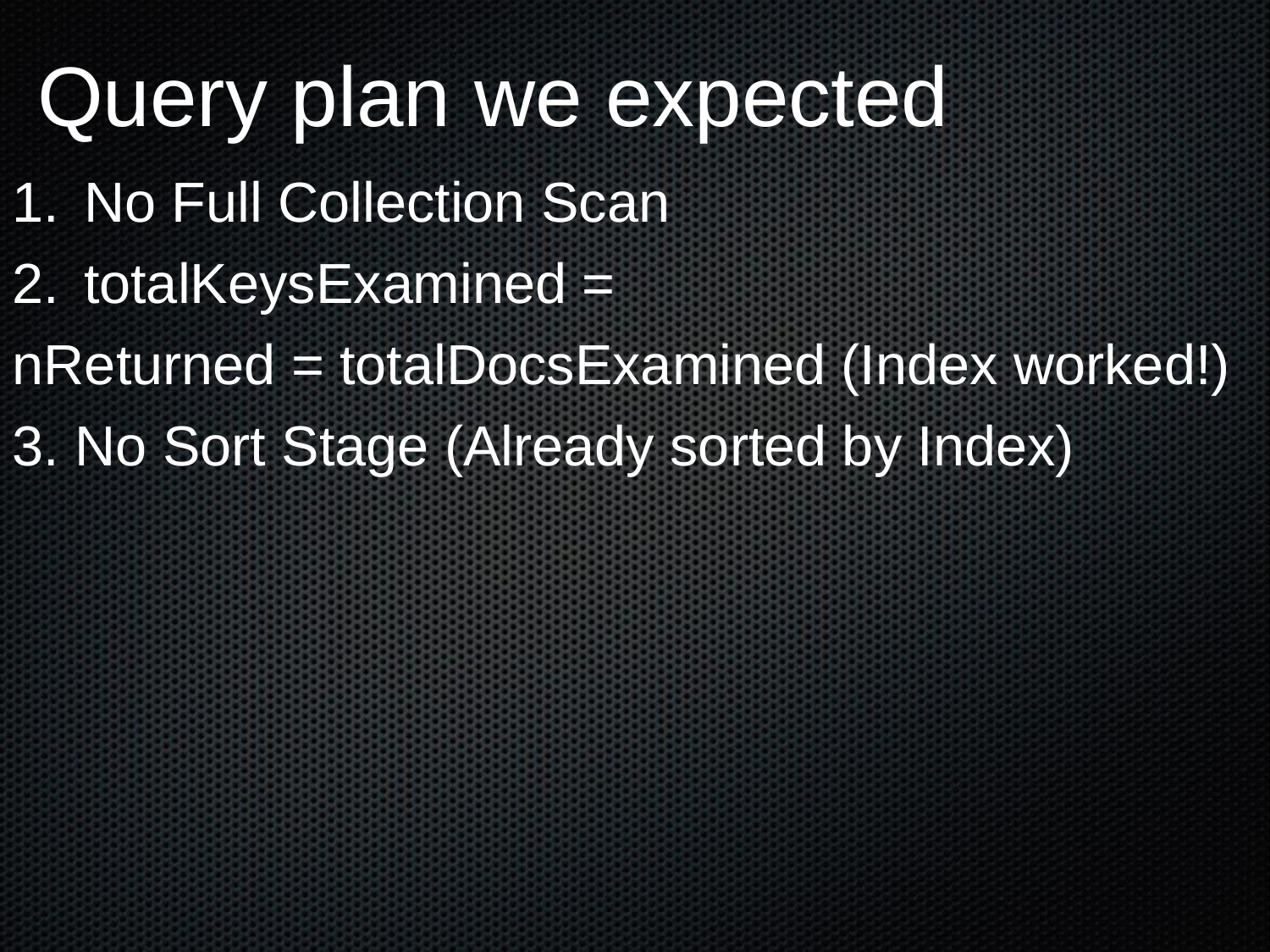

Query plan we expected

No Full Collection Scan
totalKeysExamined =
nReturned = totalDocsExamined (Index worked!)
3. No Sort Stage (Already sorted by Index)